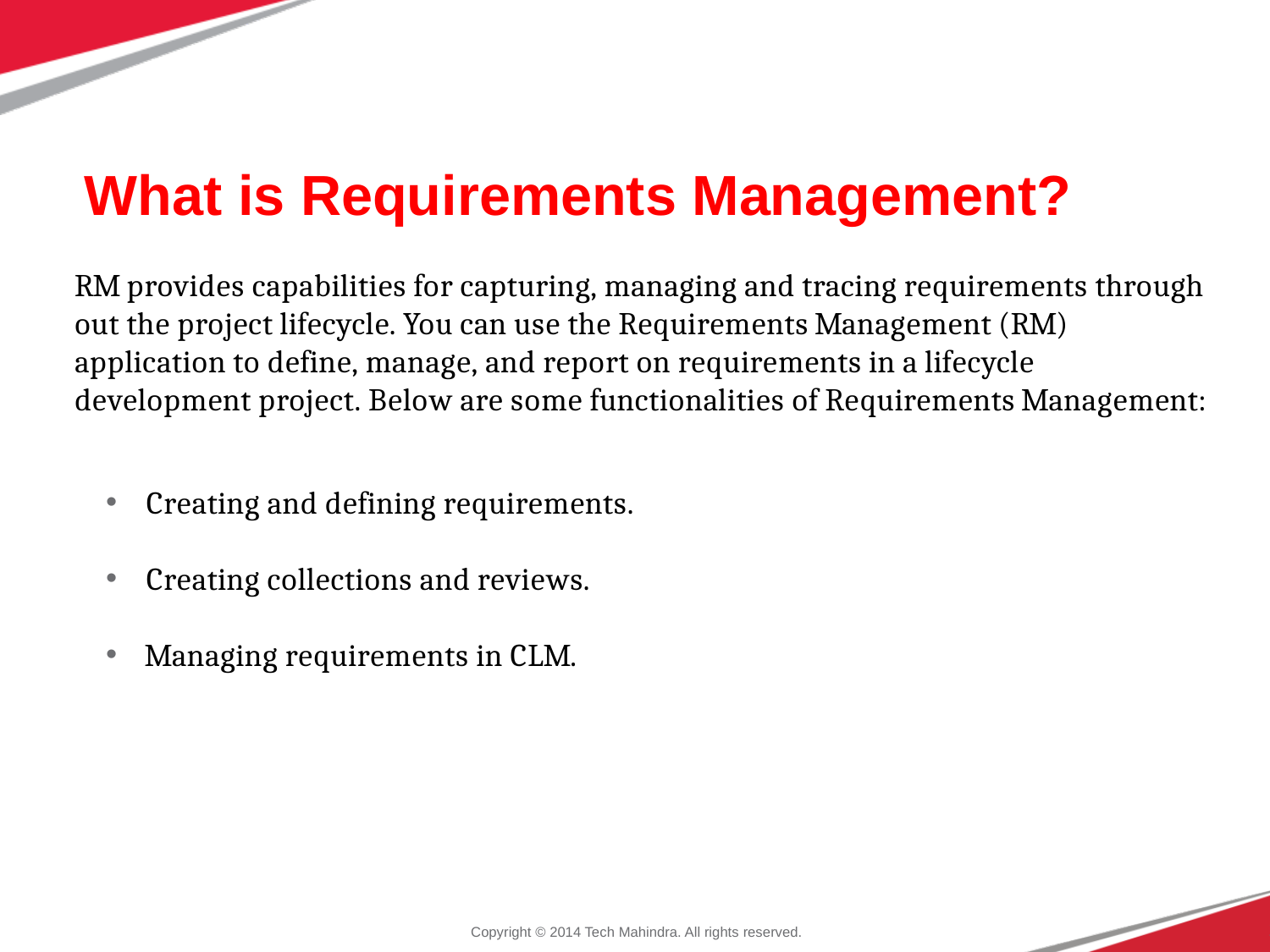

# What is Requirements Management?
RM provides capabilities for capturing, managing and tracing requirements through out the project lifecycle. You can use the Requirements Management (RM) application to define, manage, and report on requirements in a lifecycle development project. Below are some functionalities of Requirements Management:

Creating and defining requirements.
Creating collections and reviews.
Managing requirements in CLM.